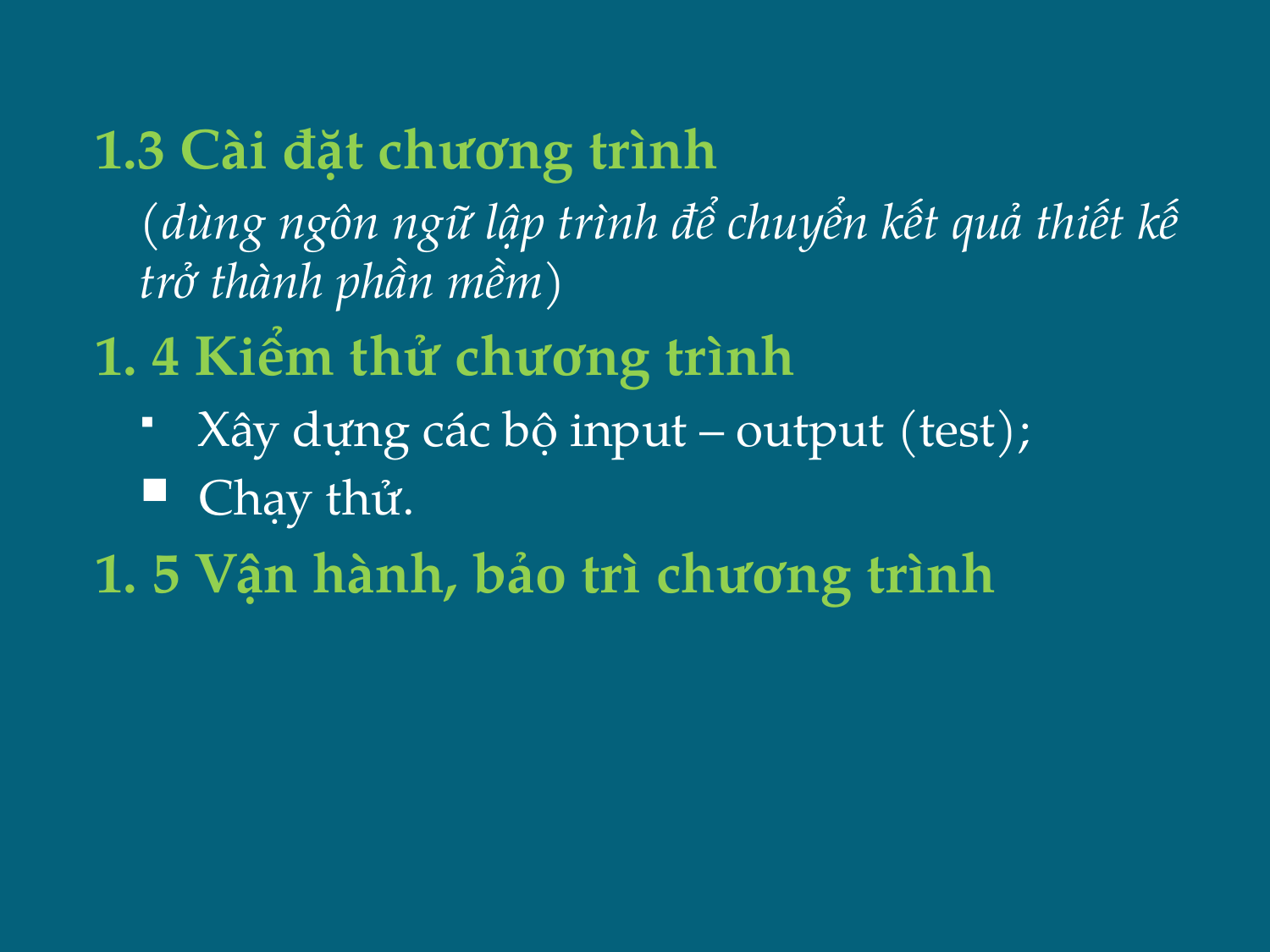

1.3 Cài đặt chương trình
(dùng ngôn ngữ lập trình để chuyển kết quả thiết kế trở thành phần mềm)
1. 4 Kiểm thử chương trình
 Xây dựng các bộ input – output (test);
 Chạy thử.
1. 5 Vận hành, bảo trì chương trình